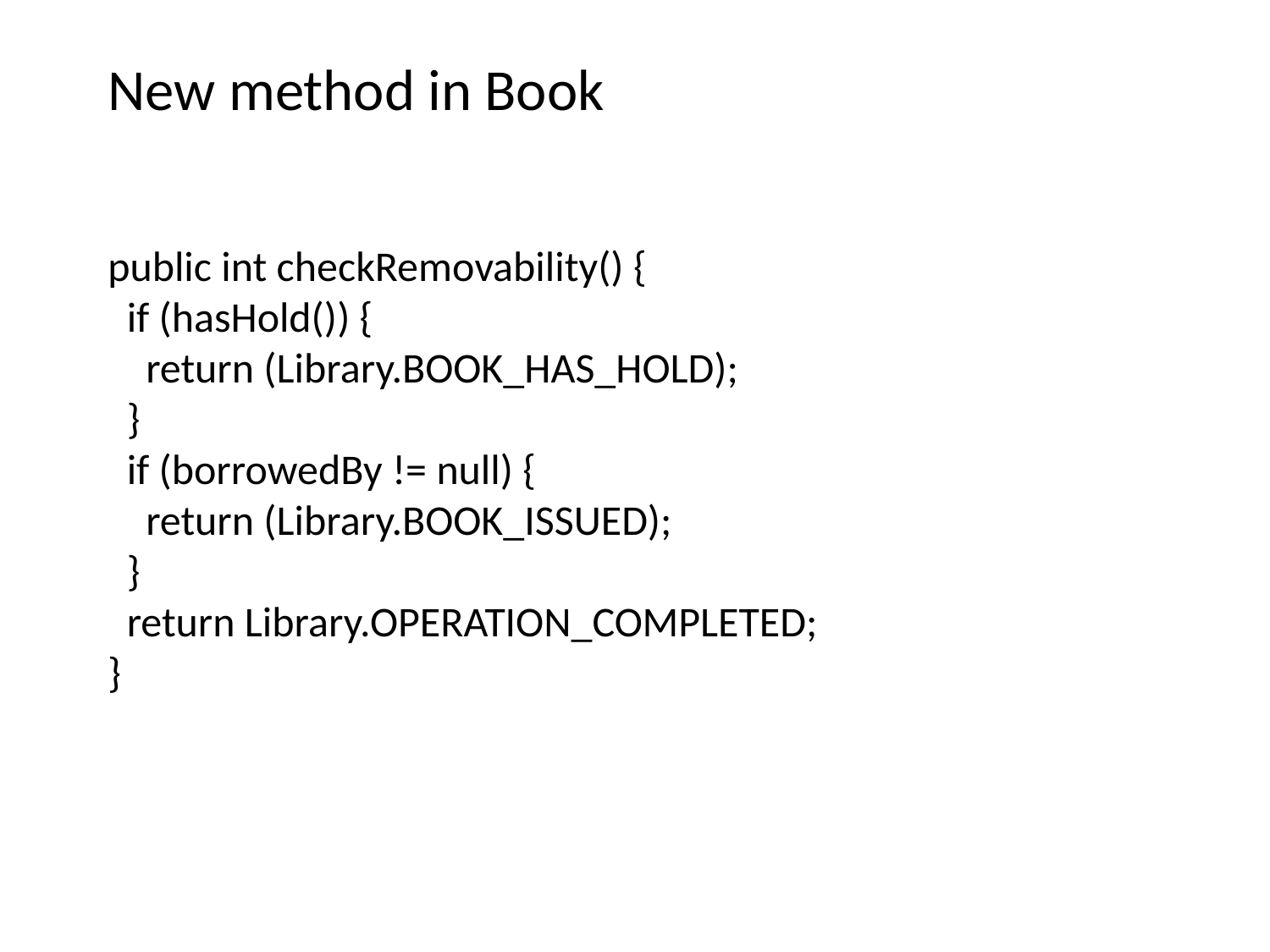

# New method in Book
public int checkRemovability() {
  if (hasHold()) {
    return (Library.BOOK_HAS_HOLD);
  }
  if (borrowedBy != null) {
    return (Library.BOOK_ISSUED);
  }
  return Library.OPERATION_COMPLETED;
}